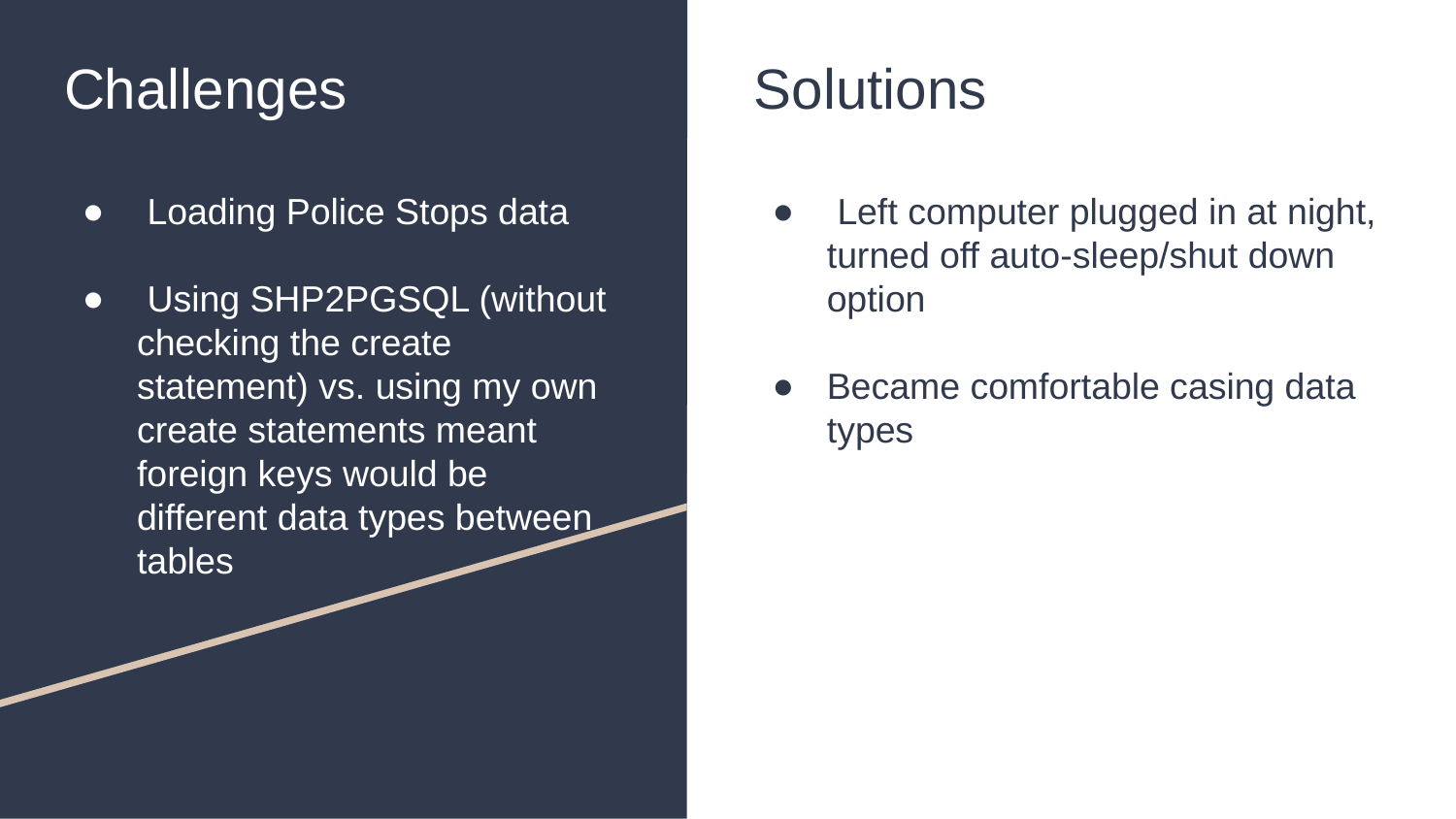

# Challenges

 Loading Police Stops data

 Using SHP2PGSQL (without checking the create statement) vs. using my own create statements meant foreign keys would be different data types between tables

Solutions

 Left computer plugged in at night, turned off auto-sleep/shut down option

Became comfortable casing data types